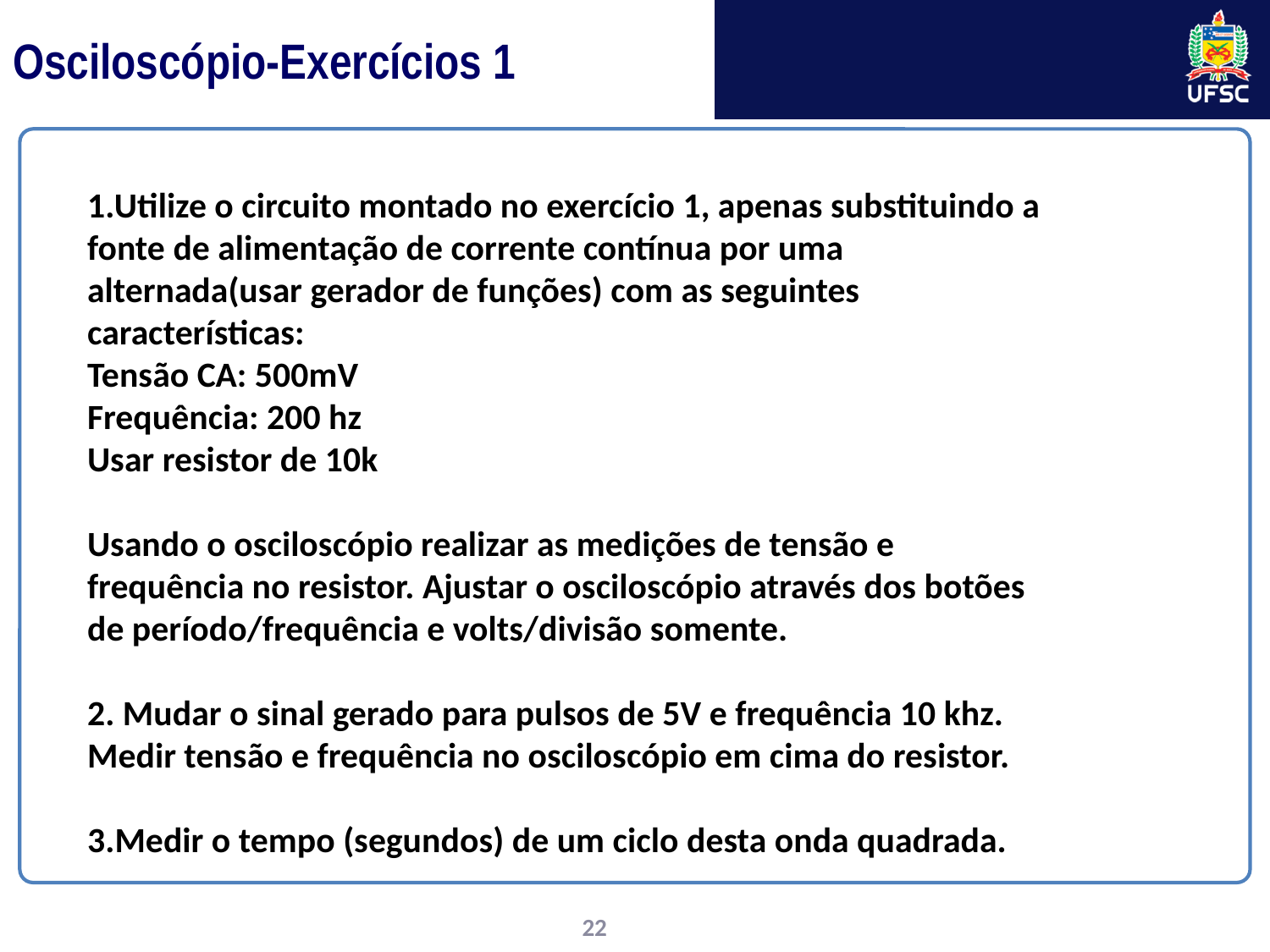

# Osciloscópio-Exercícios 1
1.Utilize o circuito montado no exercício 1, apenas substituindo a fonte de alimentação de corrente contínua por uma alternada(usar gerador de funções) com as seguintes características:
Tensão CA: 500mV
Frequência: 200 hz
Usar resistor de 10k

Usando o osciloscópio realizar as medições de tensão e frequência no resistor. Ajustar o osciloscópio através dos botões de período/frequência e volts/divisão somente.

2. Mudar o sinal gerado para pulsos de 5V e frequência 10 khz. Medir tensão e frequência no osciloscópio em cima do resistor.

3.Medir o tempo (segundos) de um ciclo desta onda quadrada.

22